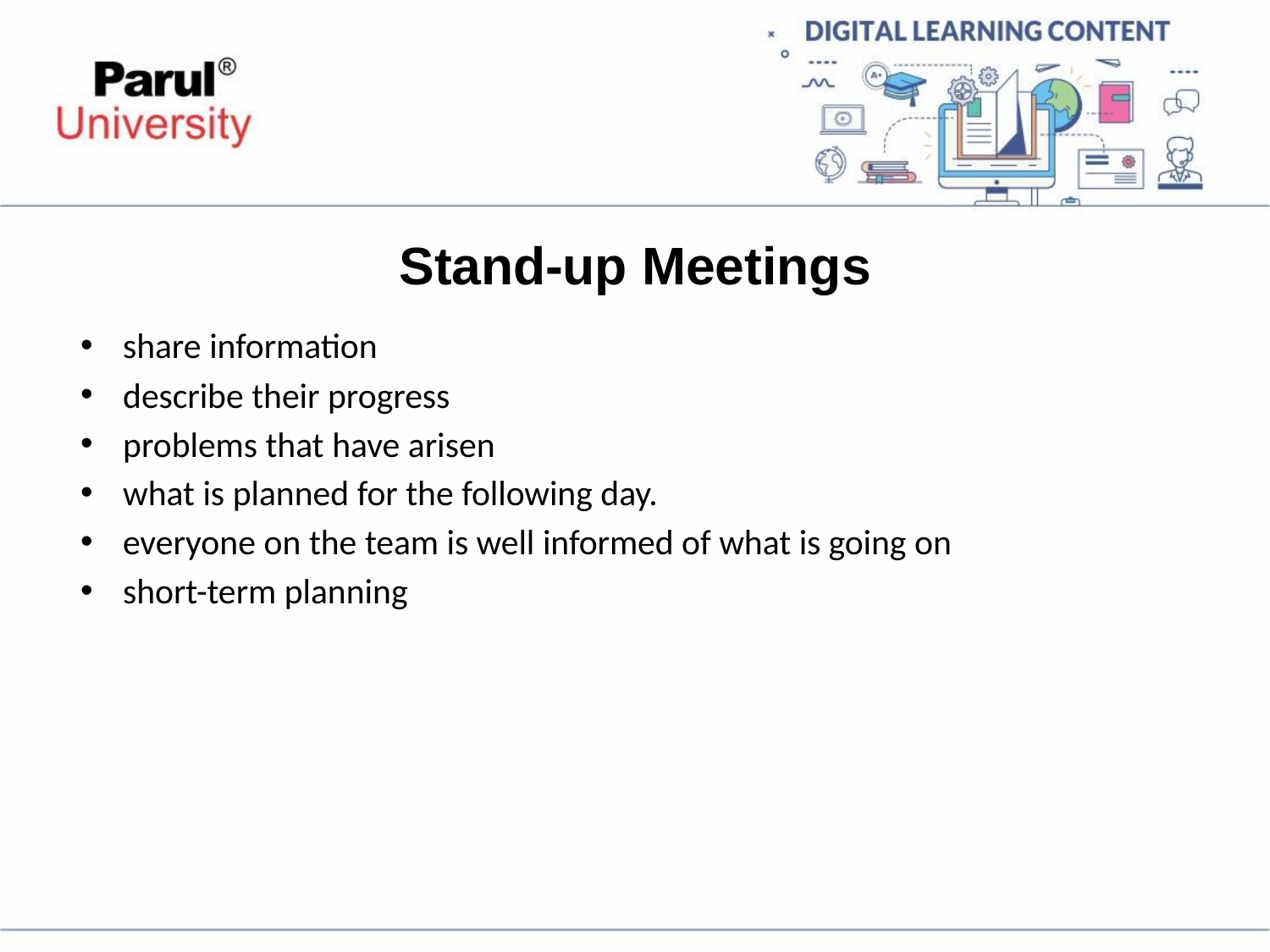

# Stand-up Meetings
share information
describe their progress
problems that have arisen
what is planned for the following day.
everyone on the team is well informed of what is going on
short-term planning